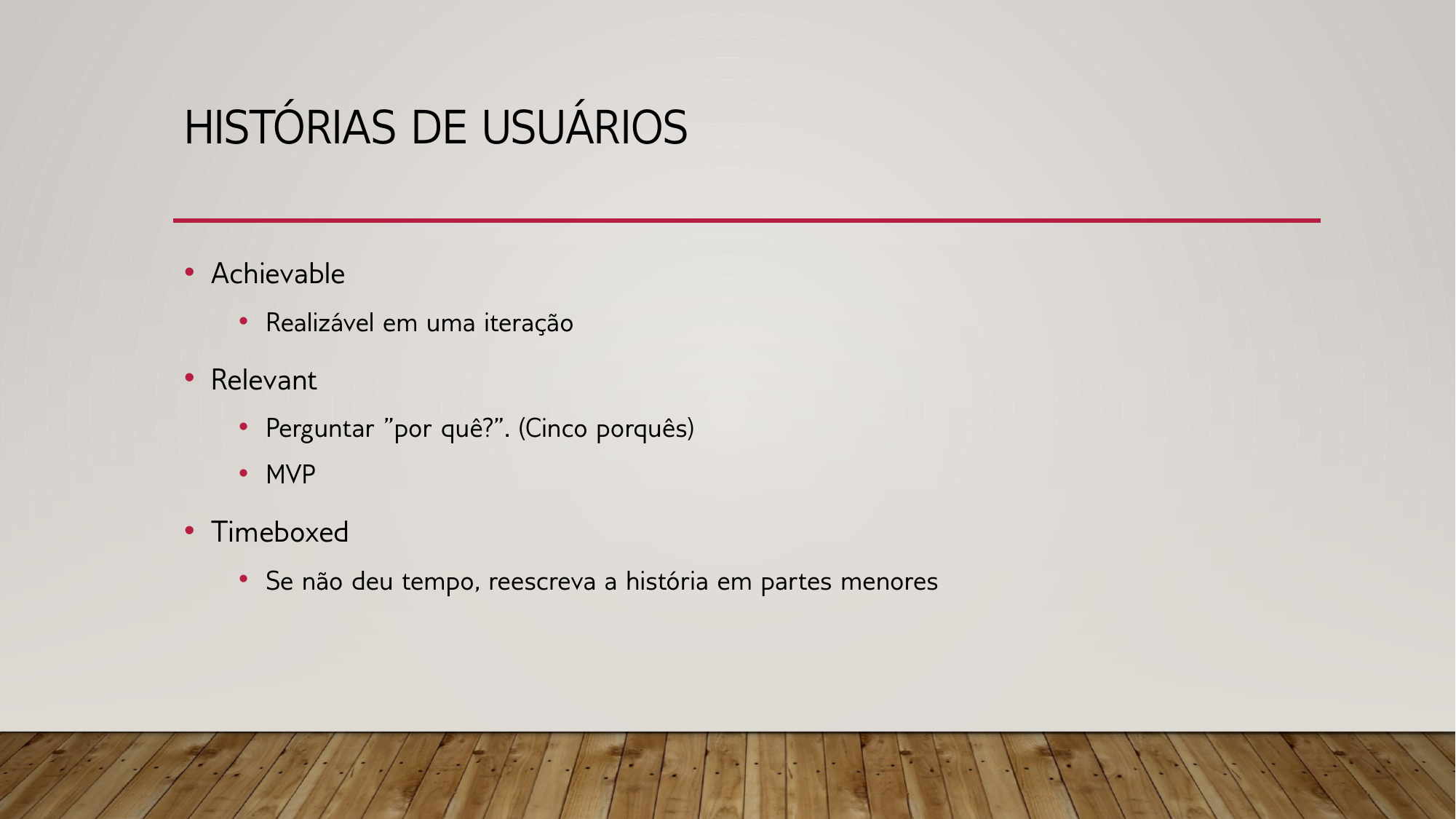

# Histórias de usuários
Achievable
Realizável em uma iteração
Relevant
Perguntar ”por quê?”. (Cinco porquês)
MVP
Timeboxed
Se não deu tempo, reescreva a história em partes menores